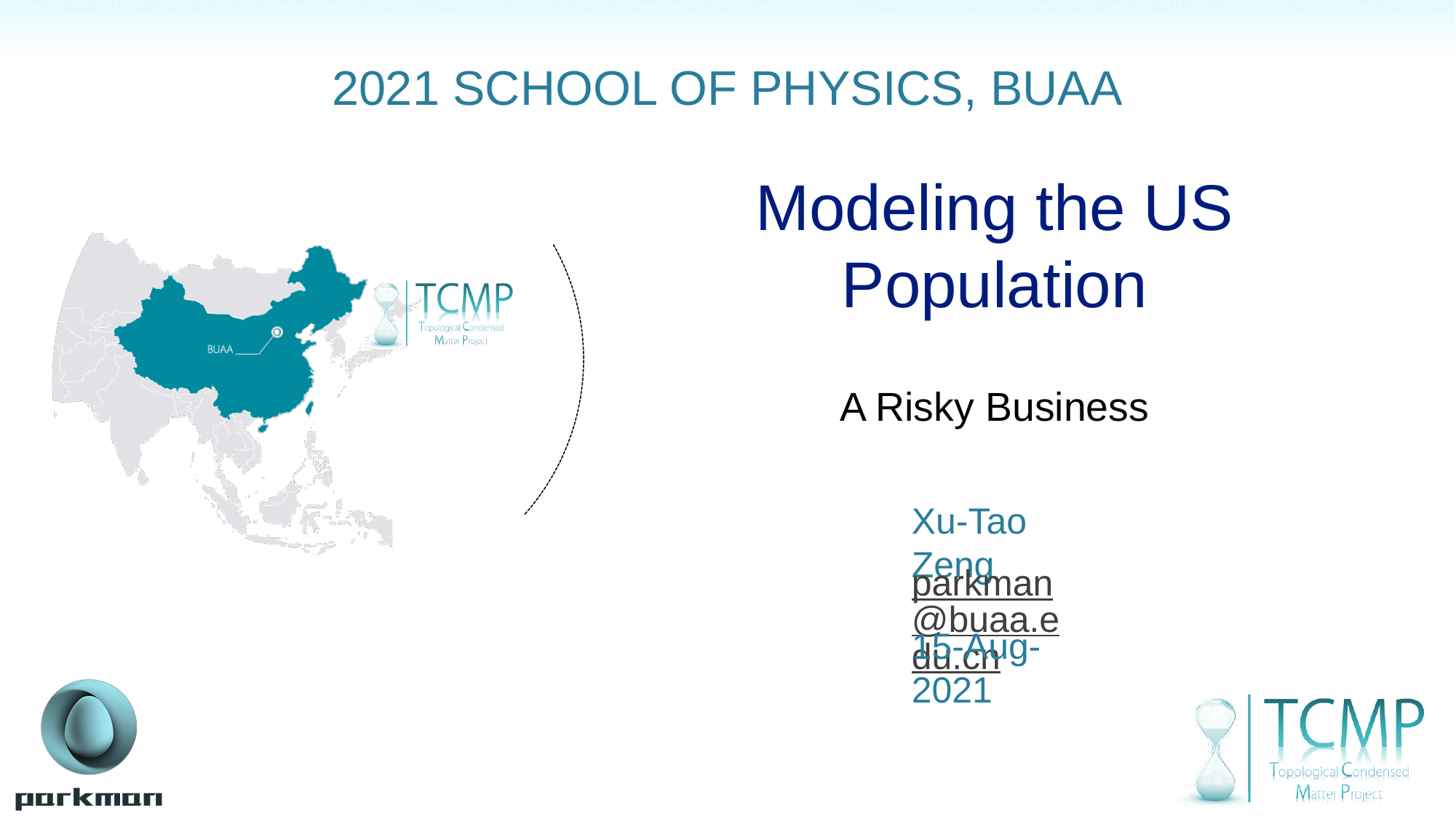

# Modeling the US Population
A Risky Business
Xu-Tao Zeng
parkman@buaa.edu.cn
15-Aug-2021